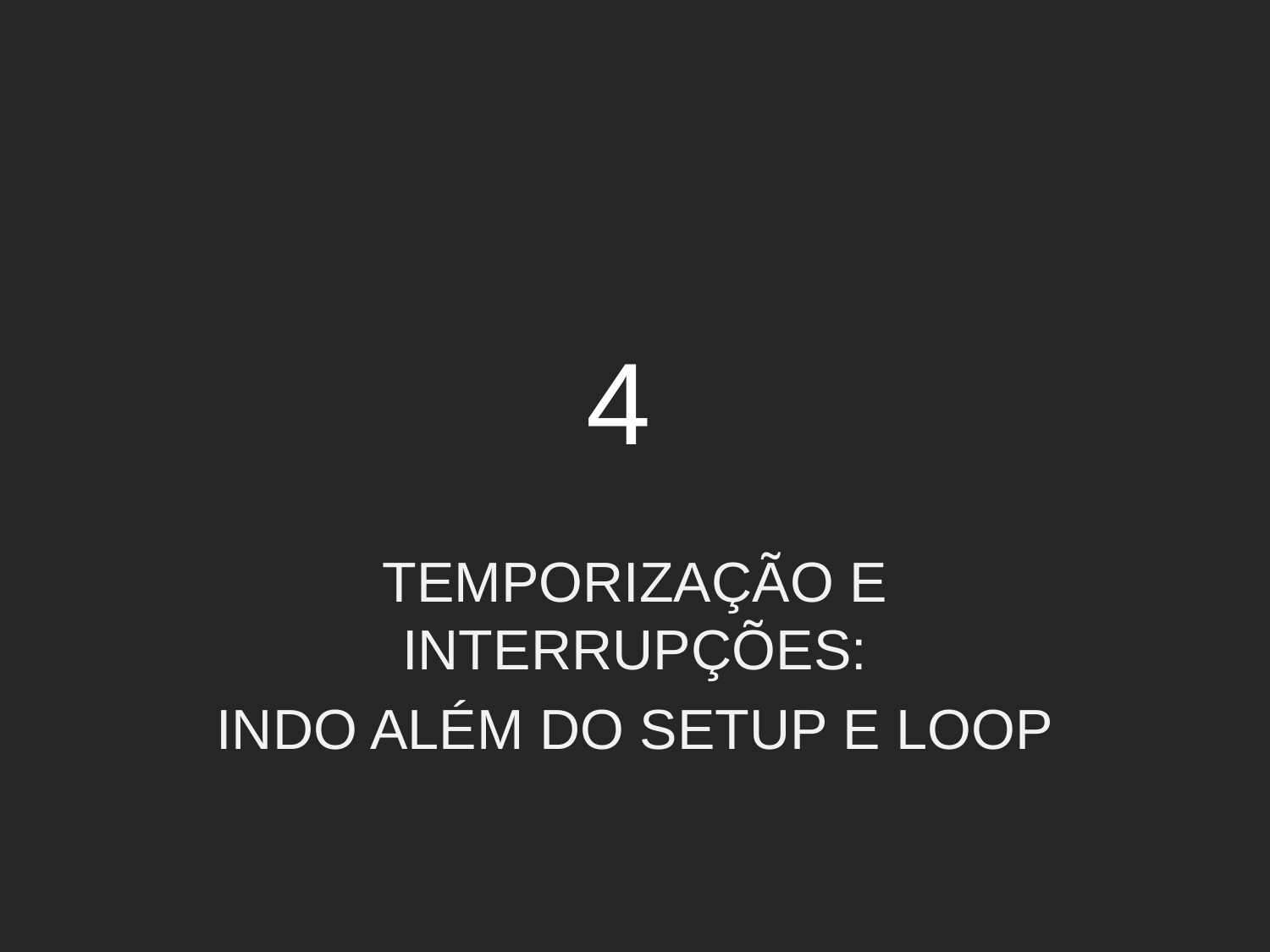

# 4
Temporização e Interrupções:
Indo além do setup e loop